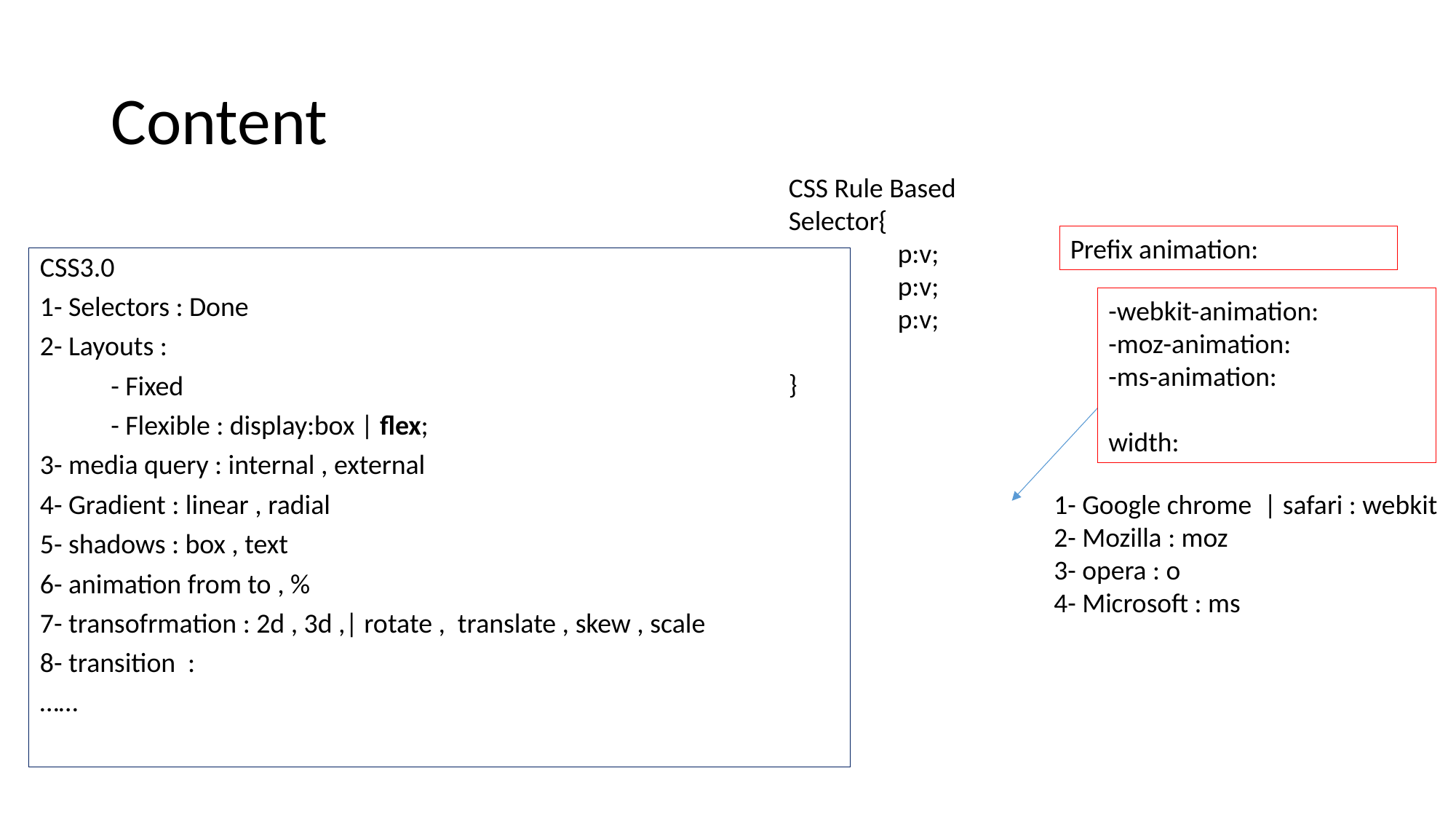

# Content
CSS Rule Based
Selector{
	p:v;
	p:v;
	p:v;

}
Prefix animation:
CSS3.0
1- Selectors : Done
2- Layouts :
	- Fixed
	- Flexible : display:box | flex;
3- media query : internal , external
4- Gradient : linear , radial
5- shadows : box , text
6- animation from to , %
7- transofrmation : 2d , 3d ,| rotate ,  translate , skew , scale
8- transition  :
……

-webkit-animation:
-moz-animation:
-ms-animation:

width:
1- Google chrome  | safari : webkit
2- Mozilla : moz
3- opera : o
4- Microsoft : ms